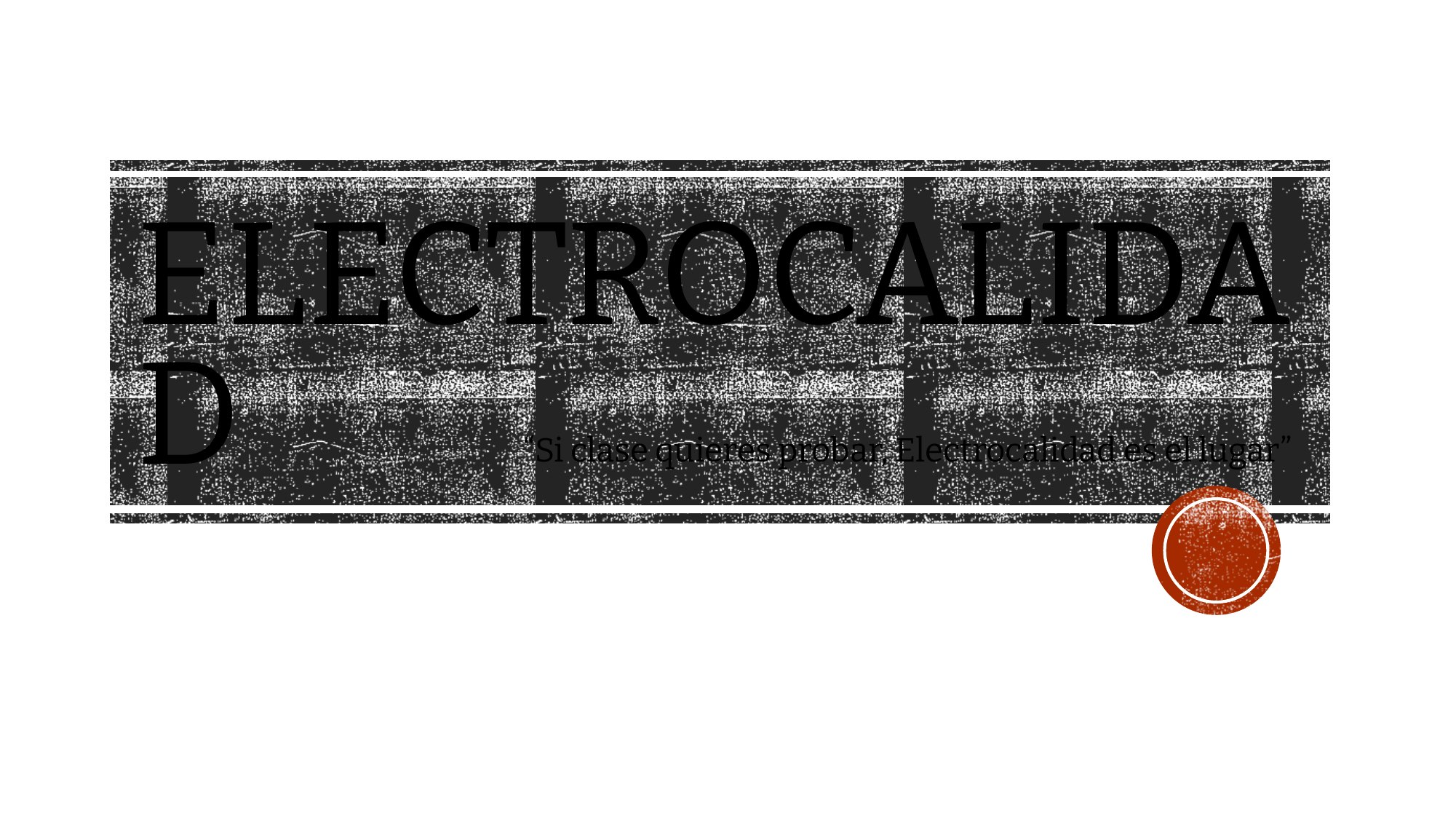

# Electrocalidad
      “Si clase quieres probar, Electrocalidad es el lugar”